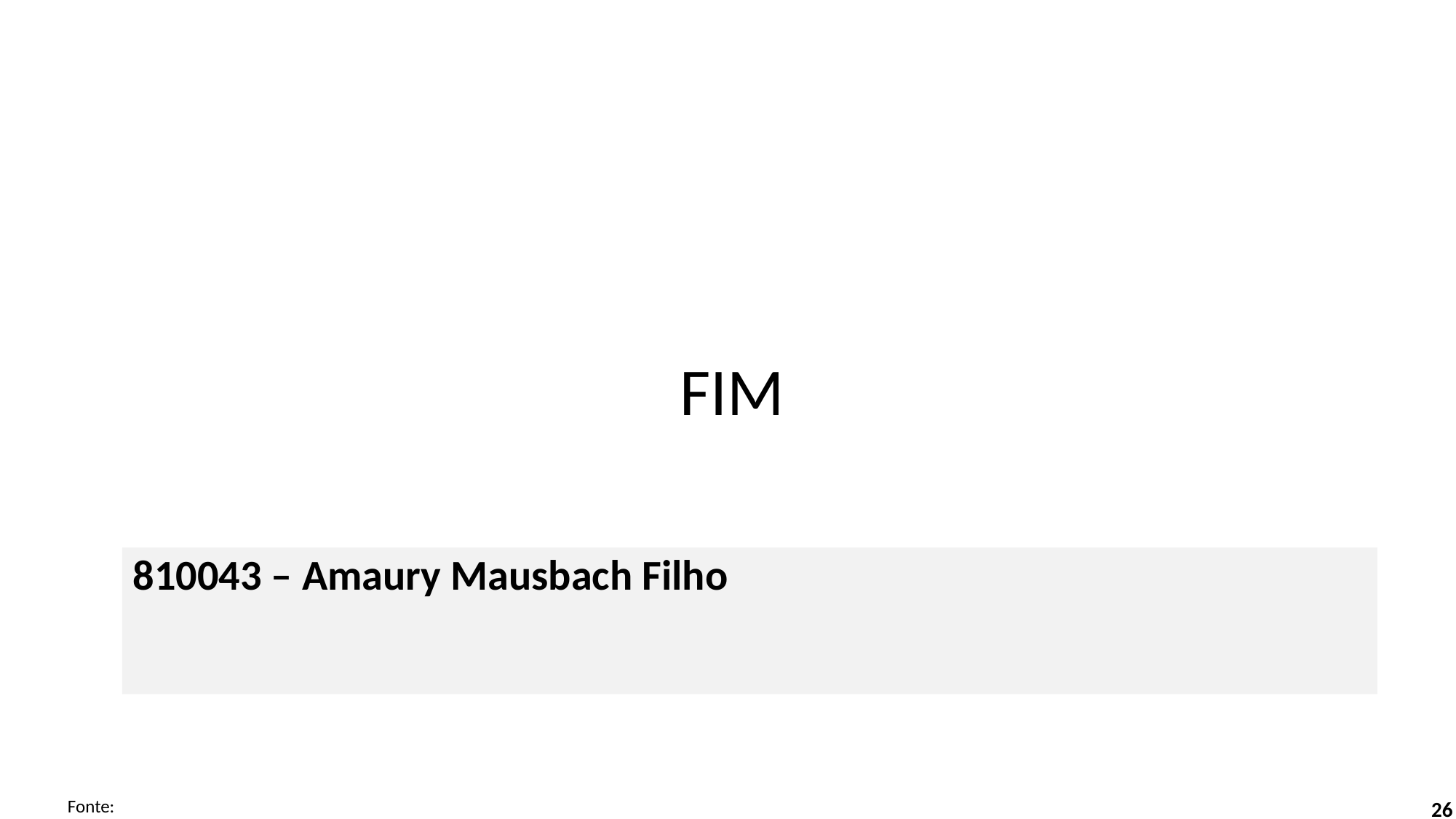

# FIM
810043 – Amaury Mausbach Filho
Fonte: